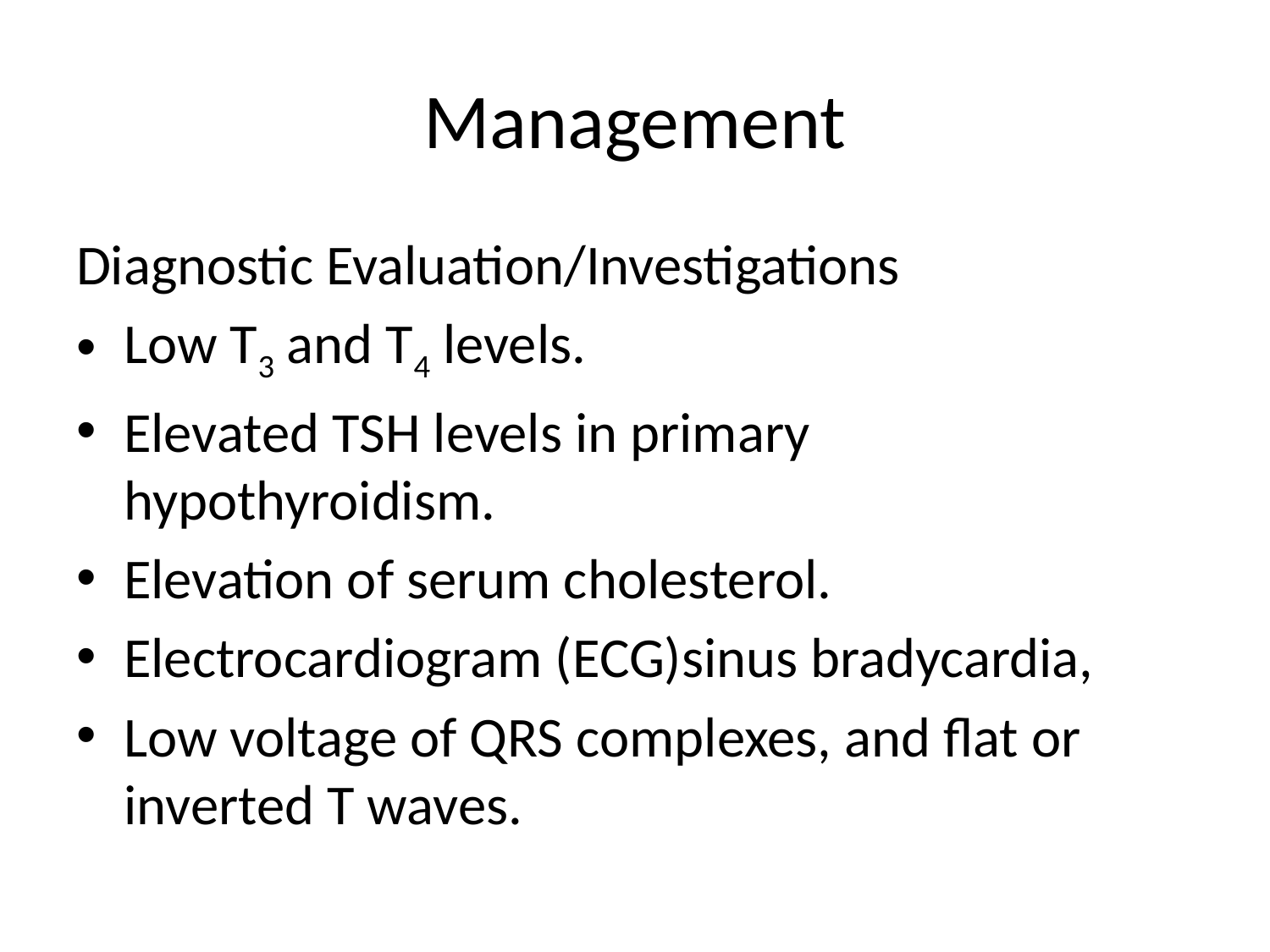

# Management
Diagnostic Evaluation/Investigations
Low T3 and T4 levels.
Elevated TSH levels in primary hypothyroidism.
Elevation of serum cholesterol.
Electrocardiogram (ECG)sinus bradycardia,
Low voltage of QRS complexes, and flat or inverted T waves.